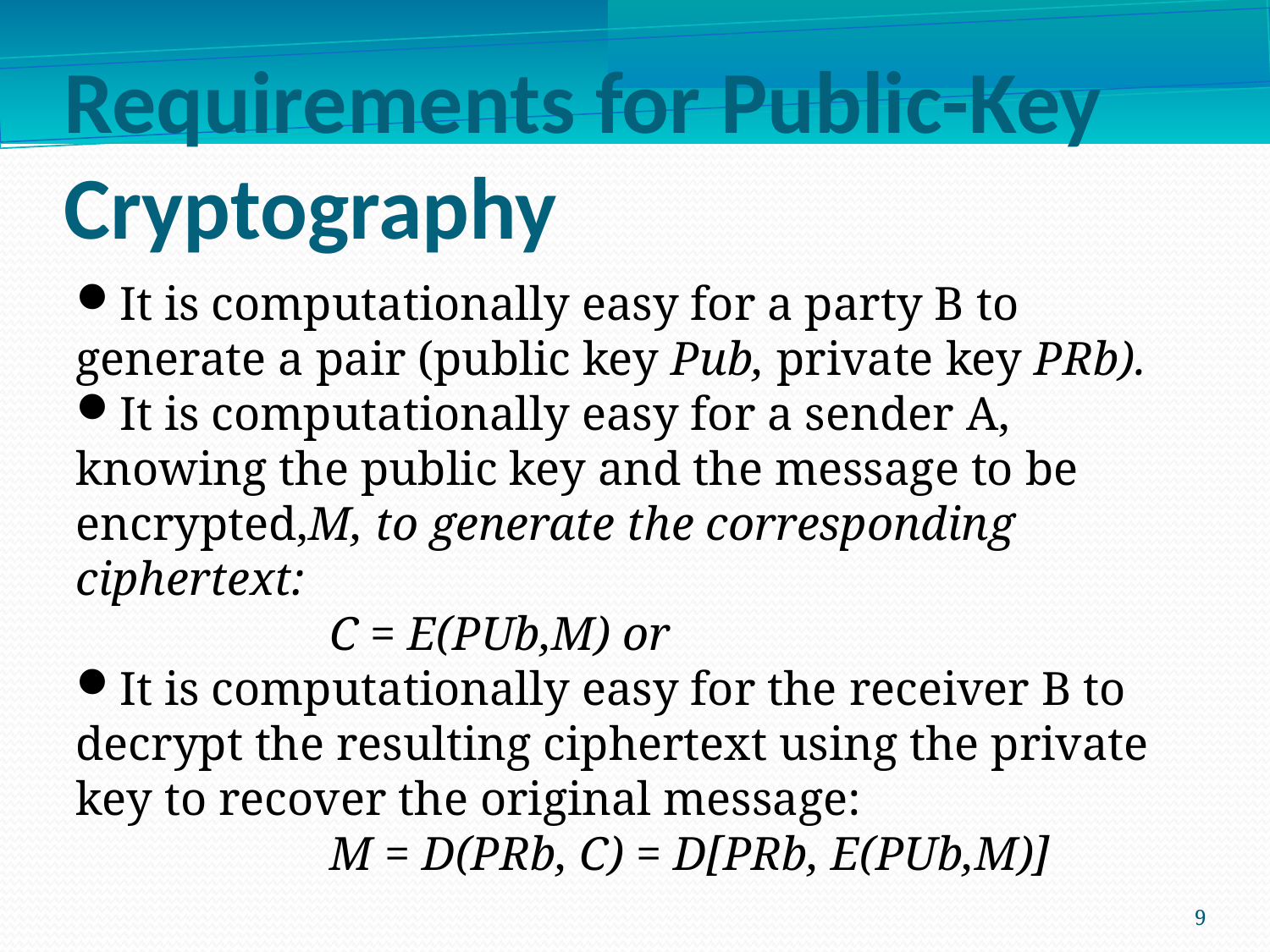

Requirements for Public-Key Cryptography
It is computationally easy for a party B to generate a pair (public key Pub, private key PRb).
It is computationally easy for a sender A, knowing the public key and the message to be encrypted,M, to generate the corresponding ciphertext:
		C = E(PUb,M) or
It is computationally easy for the receiver B to decrypt the resulting ciphertext using the private key to recover the original message:
		M = D(PRb, C) = D[PRb, E(PUb,M)]

9